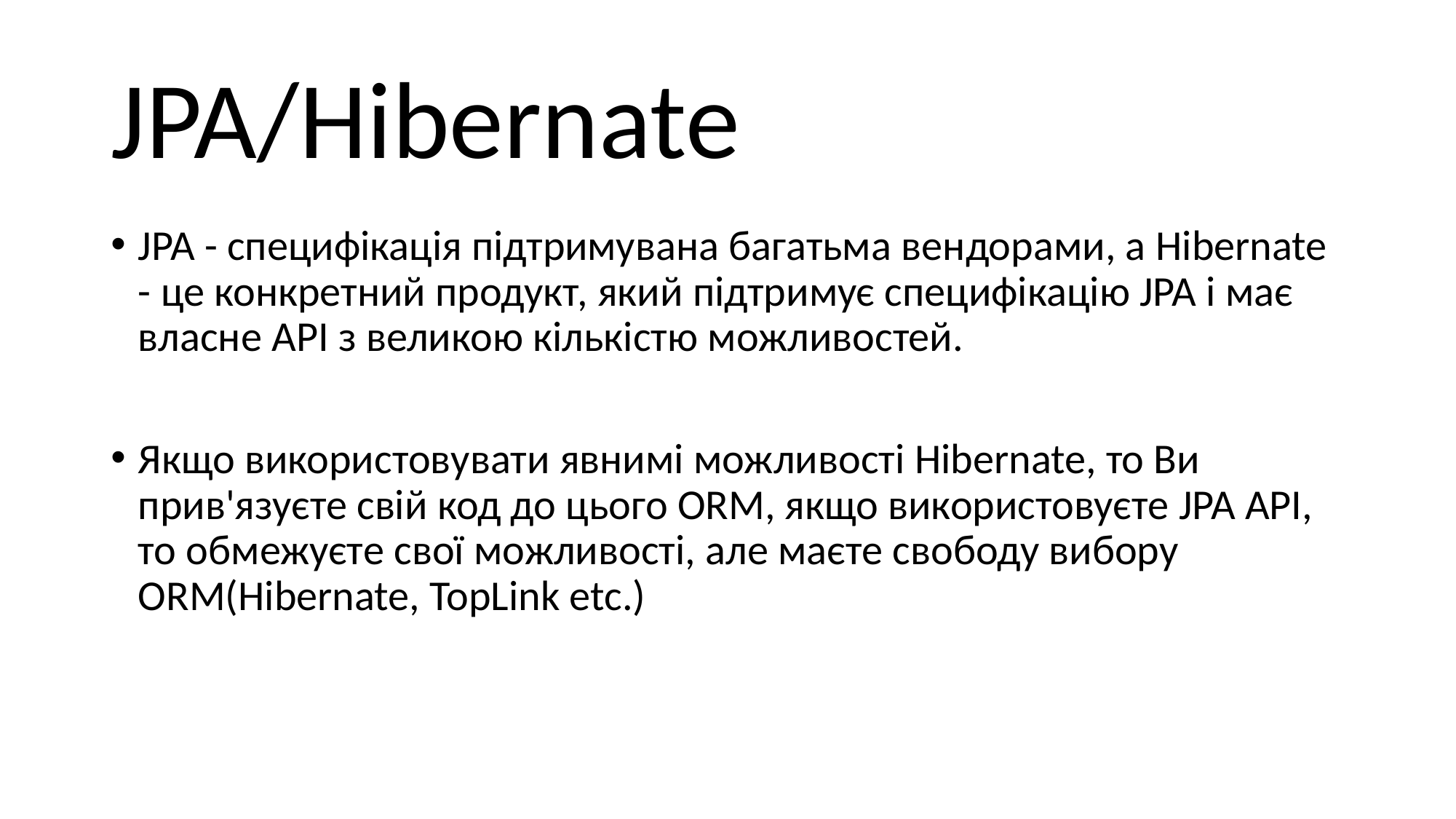

# JPA/Hibernate
JPA - специфікація підтримувана багатьма вендорами, а Hibernate - це конкретний продукт, який підтримує специфікацію JPA і має власне API з великою кількістю можливостей.

Якщо використовувати явнимі можливості Hibernate, то Ви прив'язуєте свій код до цього ORM, якщо використовуєте JPA API, то обмежуєте свої можливості, але маєте свободу вибору ORM(Hibernate, TopLink etc.)